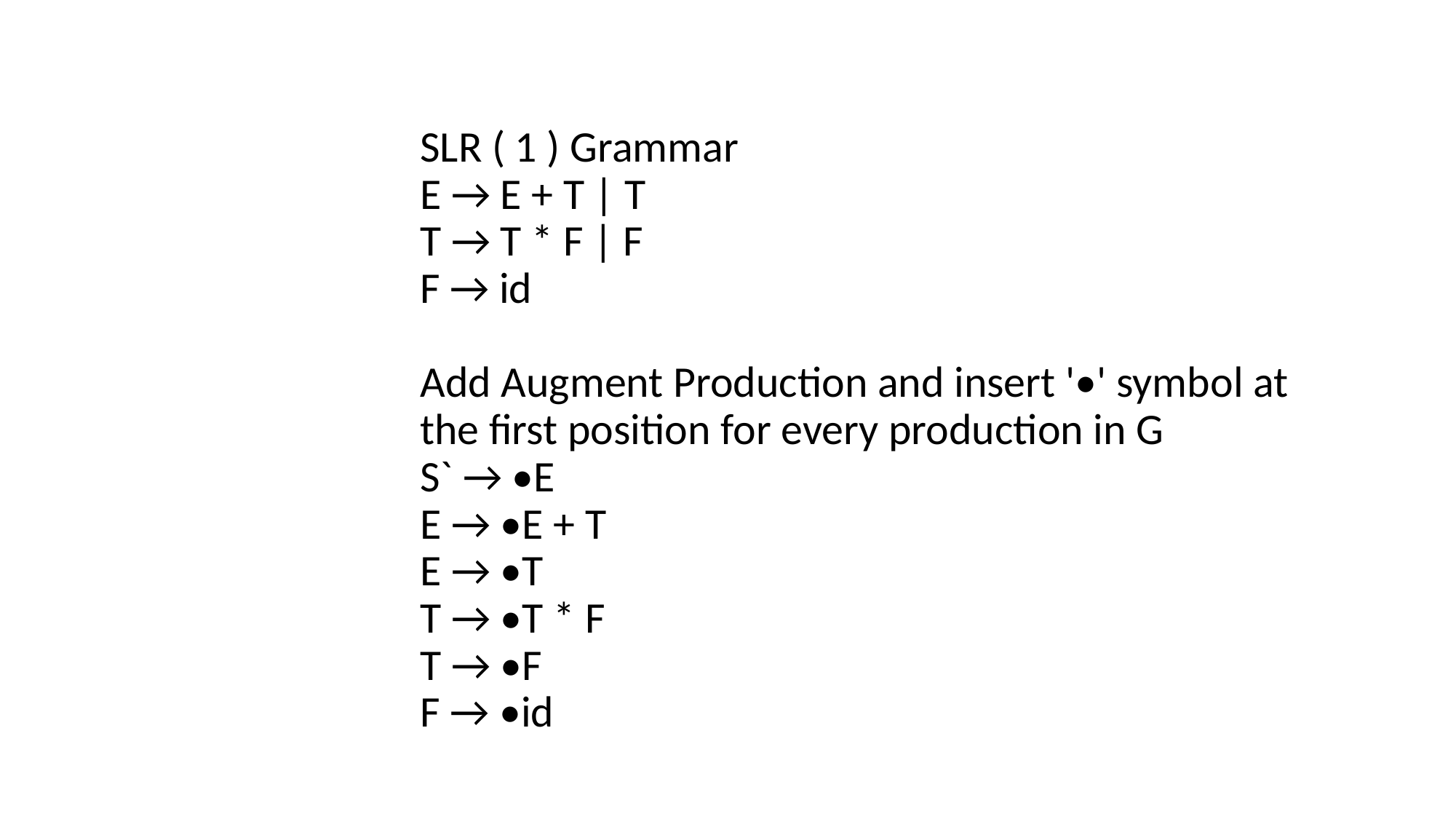

# SLR ( 1 ) Grammar E → E + T | T T → T * F | F F → id Add Augment Production and insert '•' symbol at the first position for every production in G S` → •E E → •E + T E → •T T → •T * F T → •F F → •id